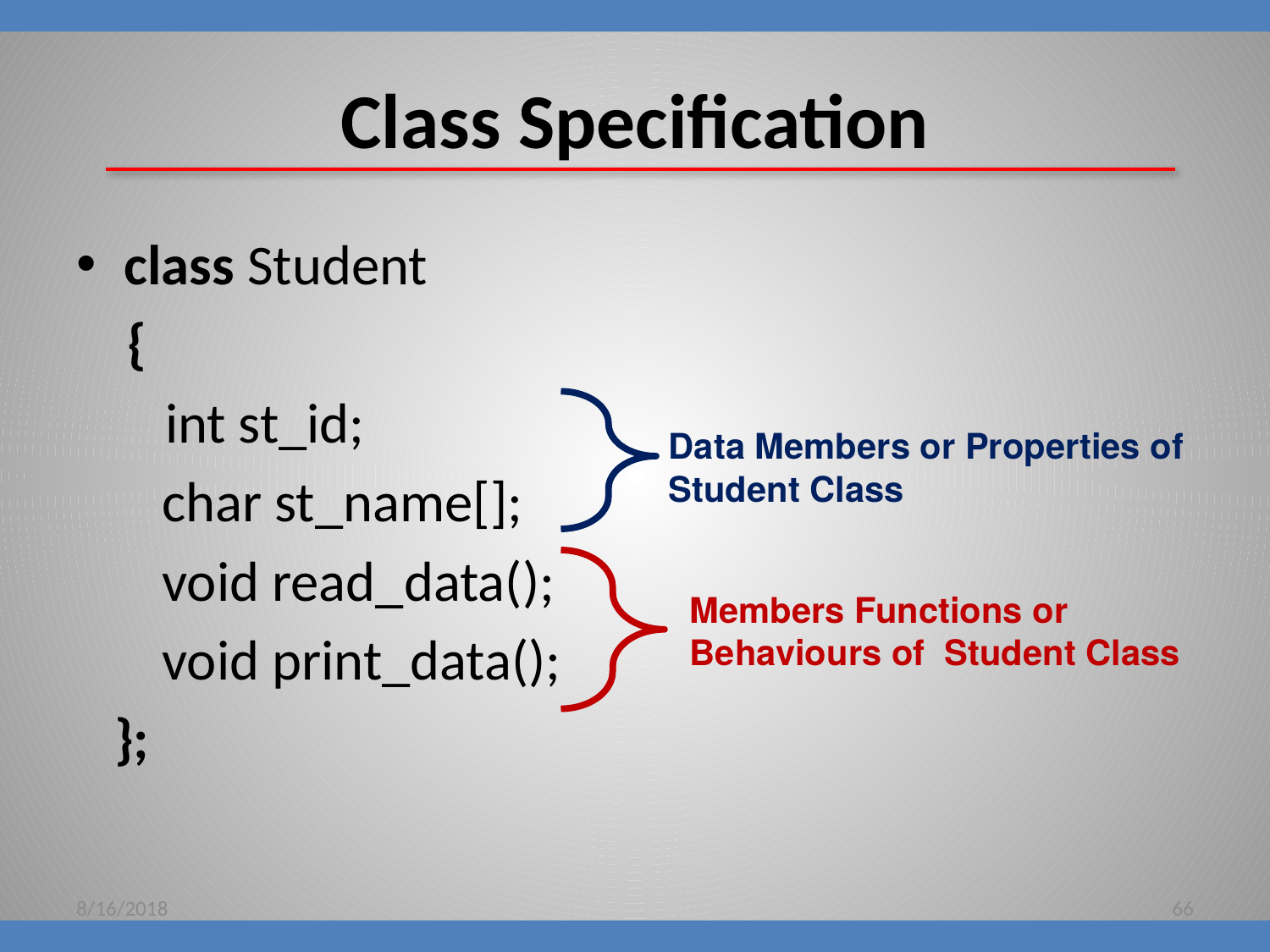

# Class Specification
class Student
    {
       int st_id;
	   char st_name[];
	   void read_data();
	   void print_data();
   };

Data Members or Properties of  Student Class

Members Functions or Behaviours of  Student Class
8/16/2018
66